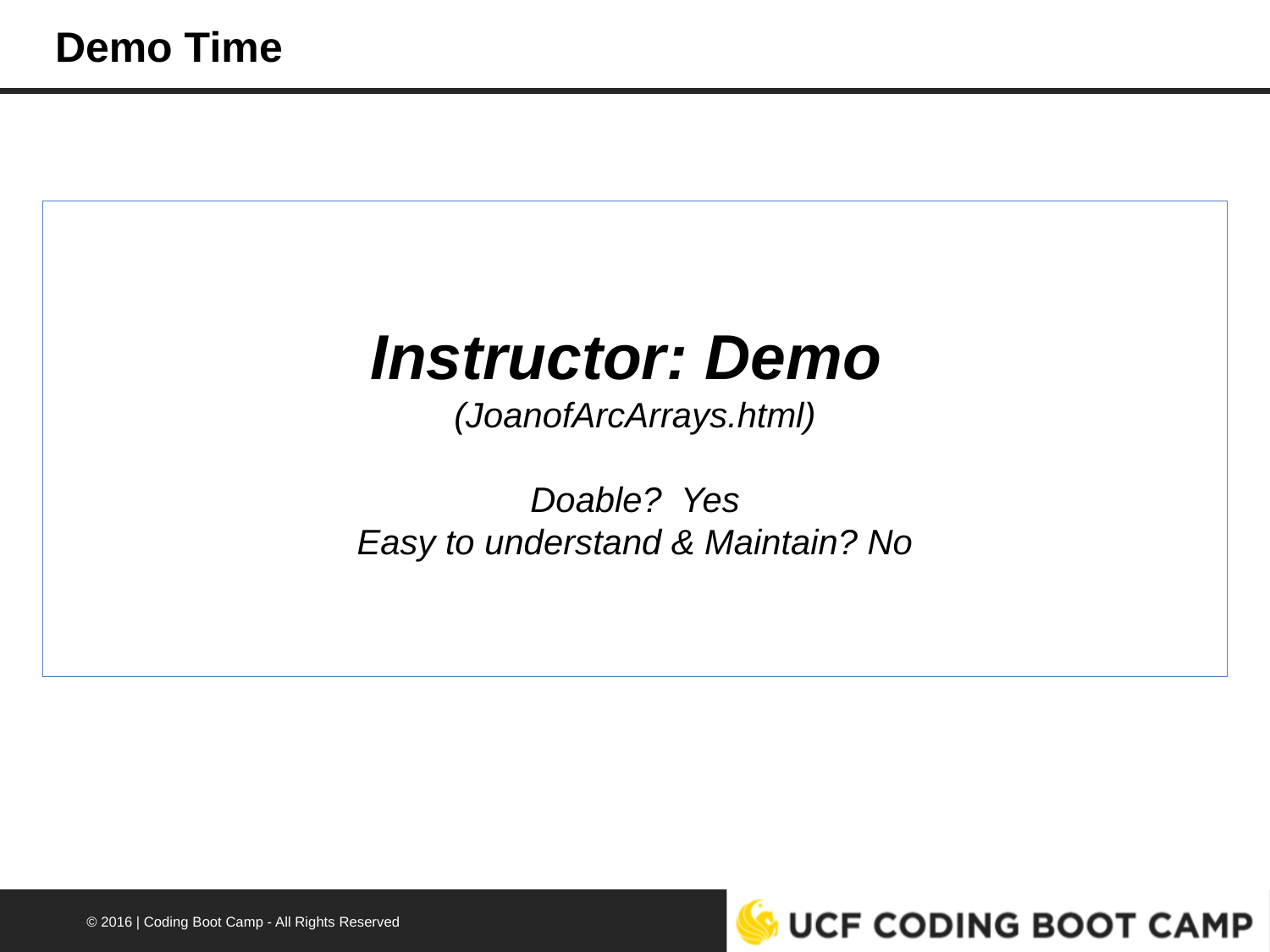

# Demo Time
Instructor: Demo
(JoanofArcArrays.html)

Doable?  Yes
Easy to understand & Maintain? No